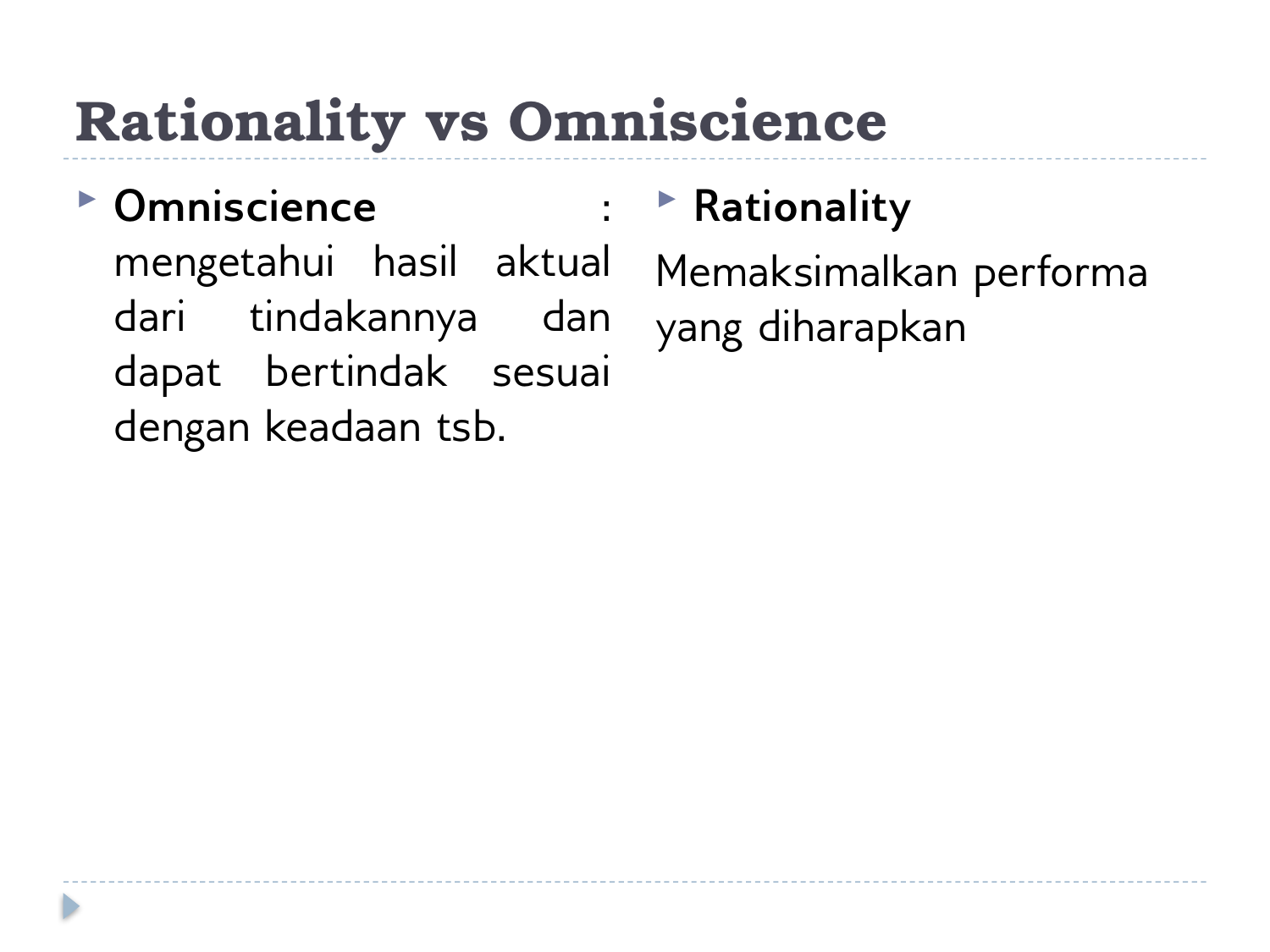

# Rationality vs Omniscience
Rationality
Memaksimalkan performa yang diharapkan
Omniscience : mengetahui hasil aktual dari tindakannya dan dapat bertindak sesuai dengan keadaan tsb.